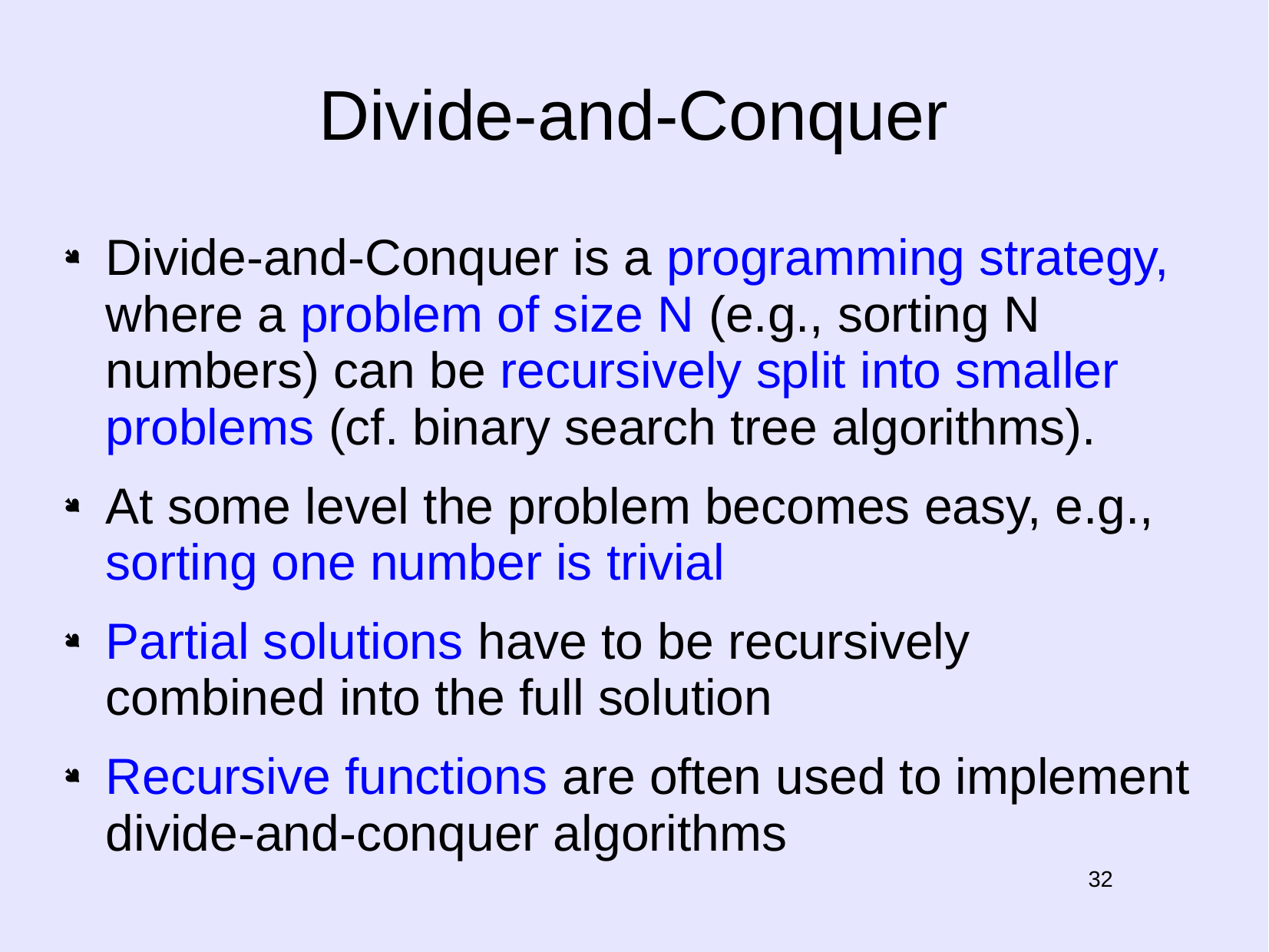

# Divide-and-Conquer
Divide-and-Conquer is a programming strategy, where a problem of size N (e.g., sorting N numbers) can be recursively split into smaller problems (cf. binary search tree algorithms).
At some level the problem becomes easy, e.g., sorting one number is trivial
Partial solutions have to be recursively combined into the full solution
Recursive functions are often used to implement divide-and-conquer algorithms
32